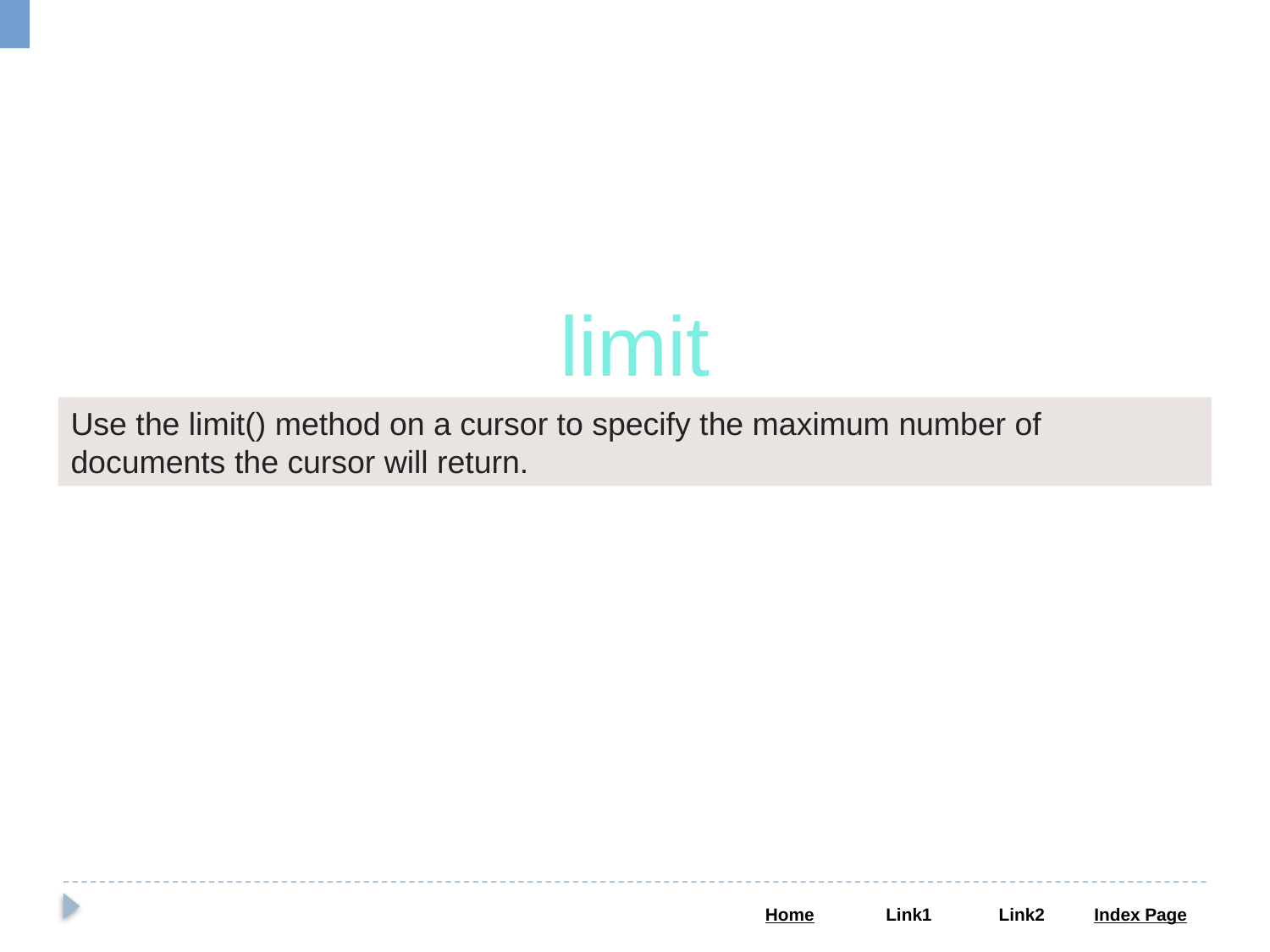

limit
Use the limit() method on a cursor to specify the maximum number of documents the cursor will return.